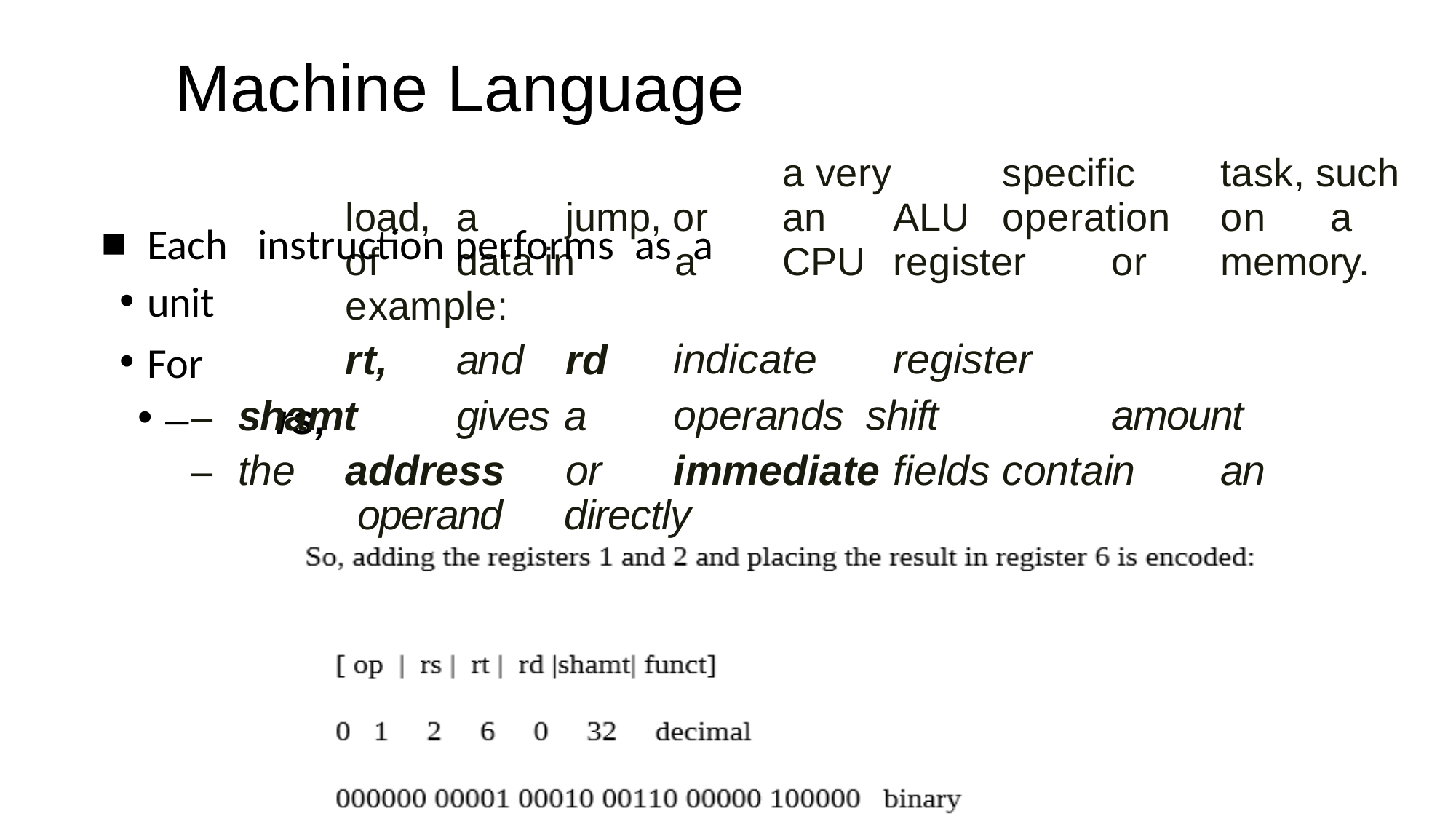

# Machine Language
a very	specific	task, such
load,	a	jump, or
an	ALU	operation	on	a
Each	instruction performs  as	a
unit
For
–	rs,
of	data in	a
CPU	register	or	memory.
example:
indicate	register	operands  shift	amount
rt,	and	rd
–	shamt	gives a
–	the
address	or  operand
immediate	fields contain	an
directly